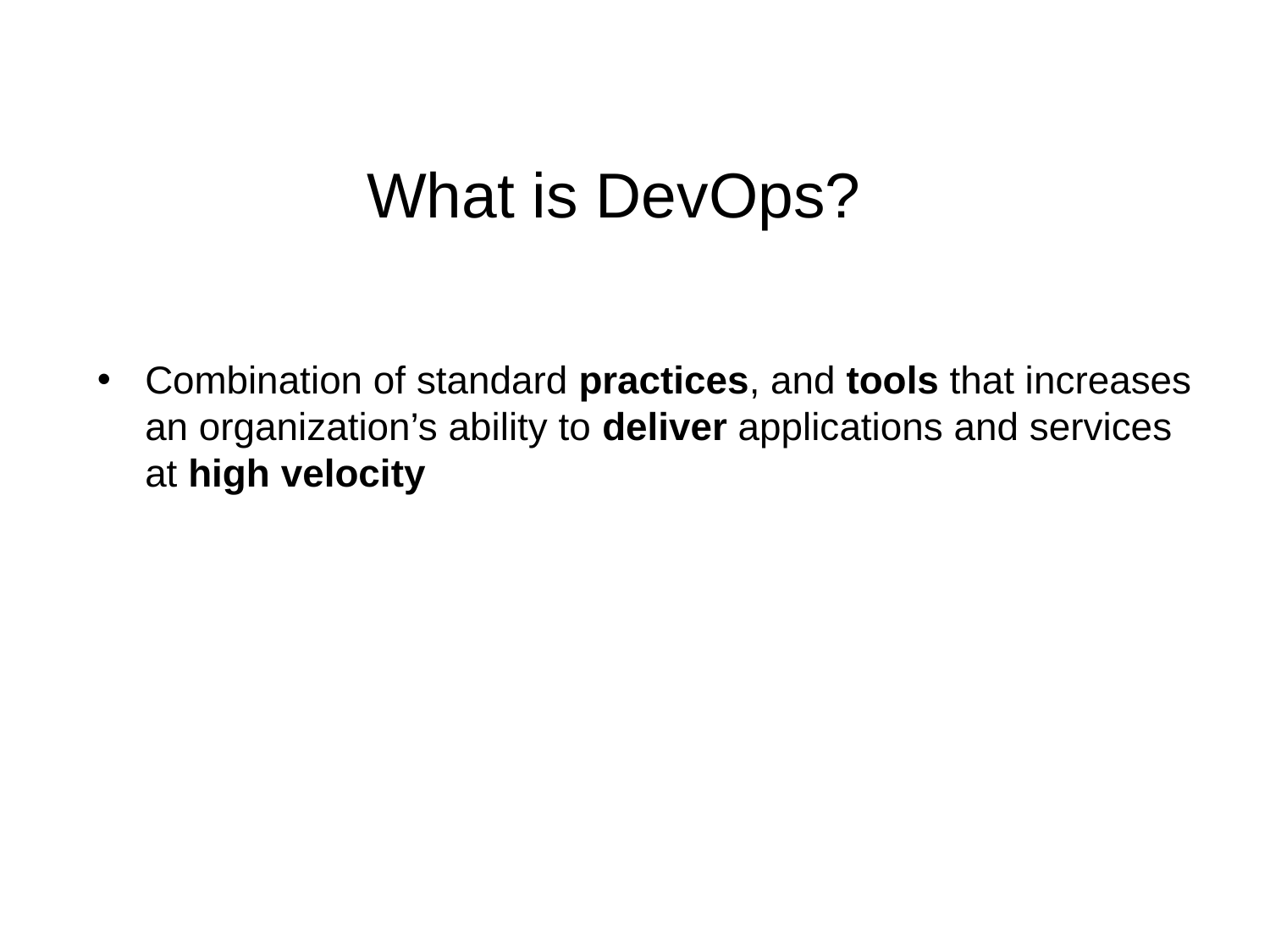

# What is DevOps?
Combination of standard practices, and tools that increases an organization’s ability to deliver applications and services at high velocity